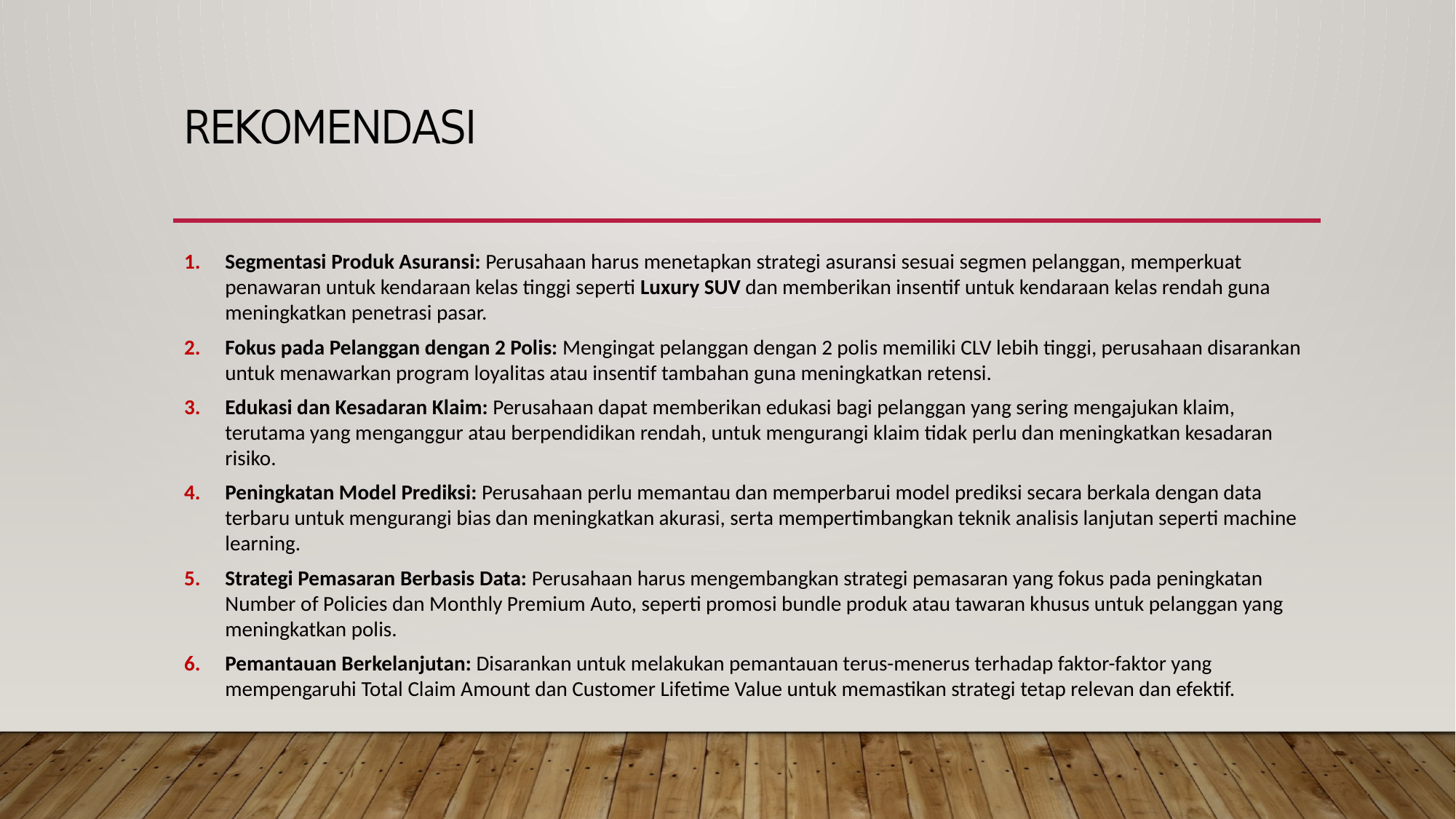

# rekomendasi
Segmentasi Produk Asuransi: Perusahaan harus menetapkan strategi asuransi sesuai segmen pelanggan, memperkuat penawaran untuk kendaraan kelas tinggi seperti Luxury SUV dan memberikan insentif untuk kendaraan kelas rendah guna meningkatkan penetrasi pasar.
Fokus pada Pelanggan dengan 2 Polis: Mengingat pelanggan dengan 2 polis memiliki CLV lebih tinggi, perusahaan disarankan untuk menawarkan program loyalitas atau insentif tambahan guna meningkatkan retensi.
Edukasi dan Kesadaran Klaim: Perusahaan dapat memberikan edukasi bagi pelanggan yang sering mengajukan klaim, terutama yang menganggur atau berpendidikan rendah, untuk mengurangi klaim tidak perlu dan meningkatkan kesadaran risiko.
Peningkatan Model Prediksi: Perusahaan perlu memantau dan memperbarui model prediksi secara berkala dengan data terbaru untuk mengurangi bias dan meningkatkan akurasi, serta mempertimbangkan teknik analisis lanjutan seperti machine learning.
Strategi Pemasaran Berbasis Data: Perusahaan harus mengembangkan strategi pemasaran yang fokus pada peningkatan Number of Policies dan Monthly Premium Auto, seperti promosi bundle produk atau tawaran khusus untuk pelanggan yang meningkatkan polis.
Pemantauan Berkelanjutan: Disarankan untuk melakukan pemantauan terus-menerus terhadap faktor-faktor yang mempengaruhi Total Claim Amount dan Customer Lifetime Value untuk memastikan strategi tetap relevan dan efektif.